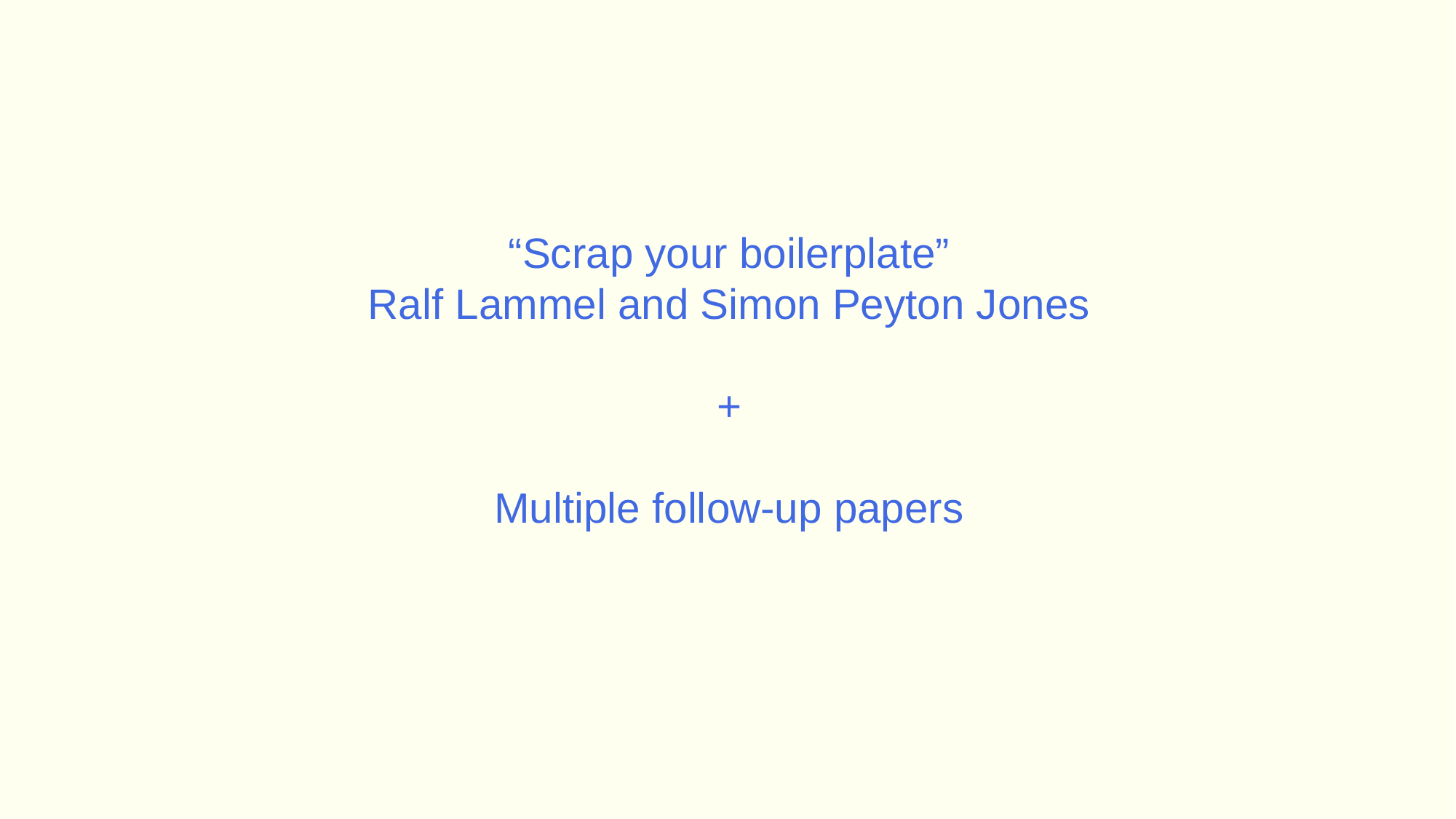

“Scrap your boilerplate”
Ralf Lammel and Simon Peyton Jones

+

Multiple follow-up papers